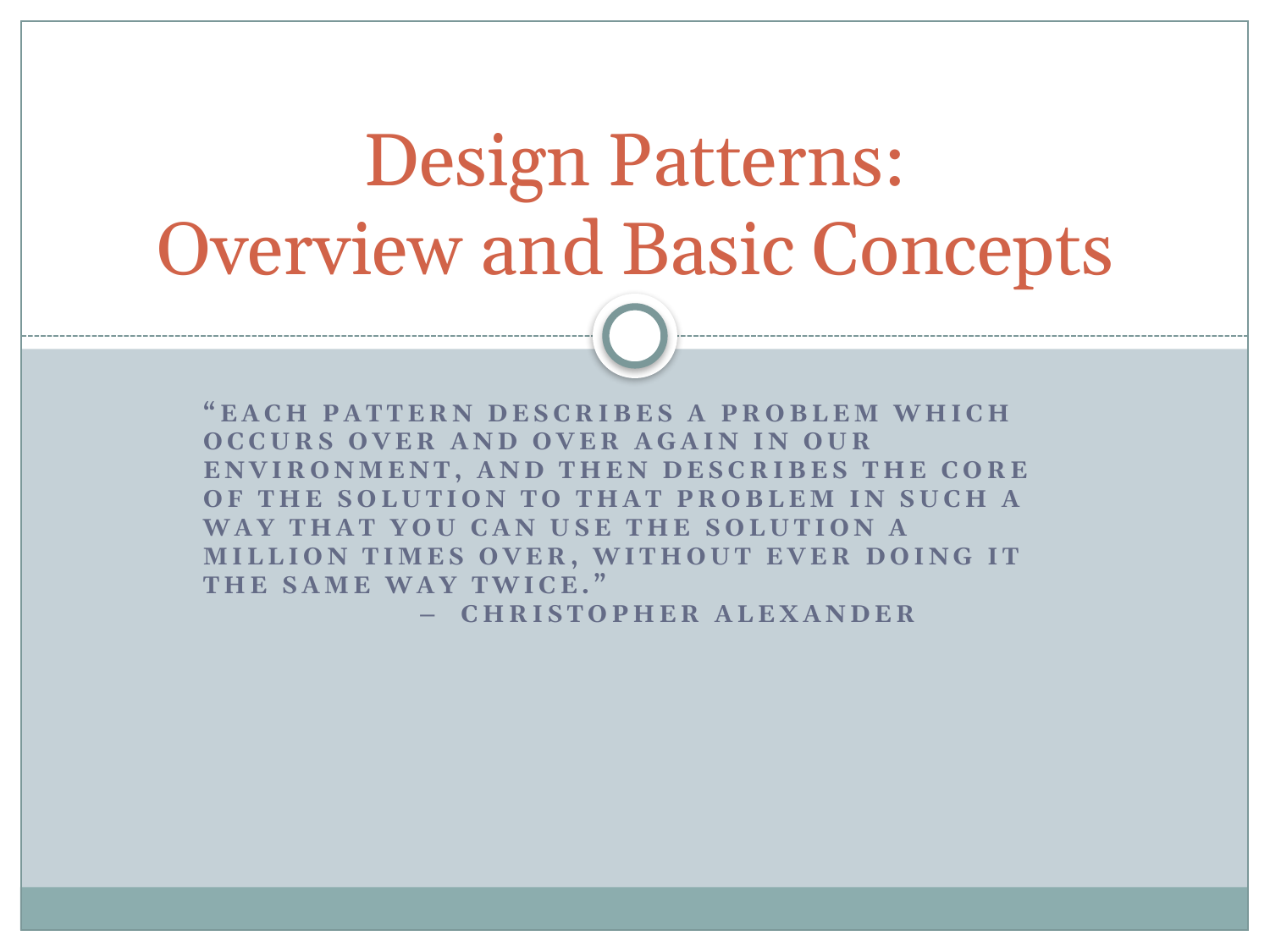

# Design Patterns: Overview and Basic Concepts
“Each pattern describes a problem which occurs over and over again in our environment, and then describes the core of the solution to that problem in such a way that you can use the solution a million times over, without ever doing it the same way twice.”
		–  Christopher Alexander